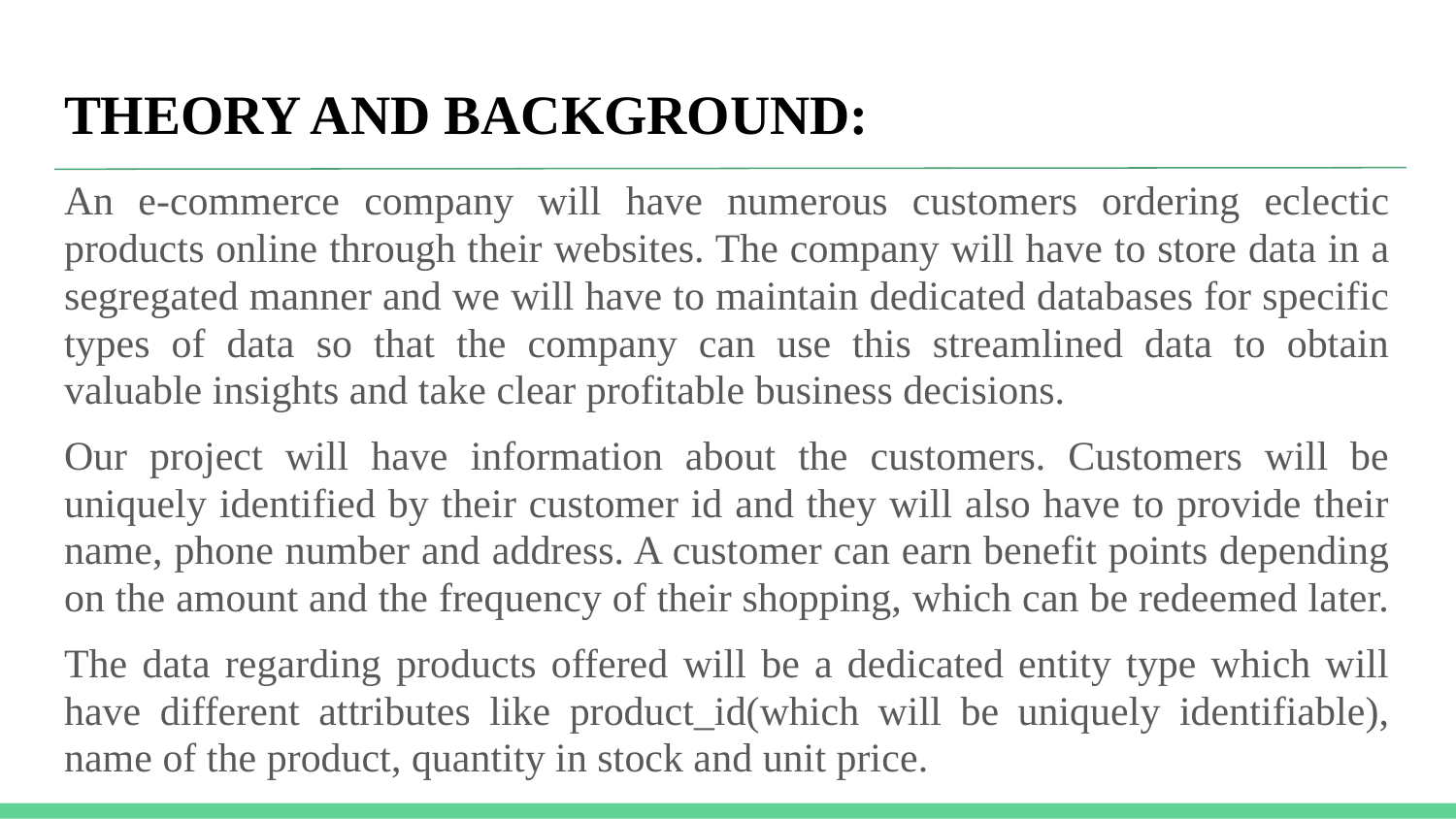

# THEORY AND BACKGROUND:

An e-commerce company will have numerous customers ordering eclectic products online through their websites. The company will have to store data in a segregated manner and we will have to maintain dedicated databases for specific types of data so that the company can use this streamlined data to obtain valuable insights and take clear profitable business decisions.
Our project will have information about the customers. Customers will be uniquely identified by their customer id and they will also have to provide their name, phone number and address. A customer can earn benefit points depending on the amount and the frequency of their shopping, which can be redeemed later.
The data regarding products offered will be a dedicated entity type which will have different attributes like product_id(which will be uniquely identifiable), name of the product, quantity in stock and unit price.